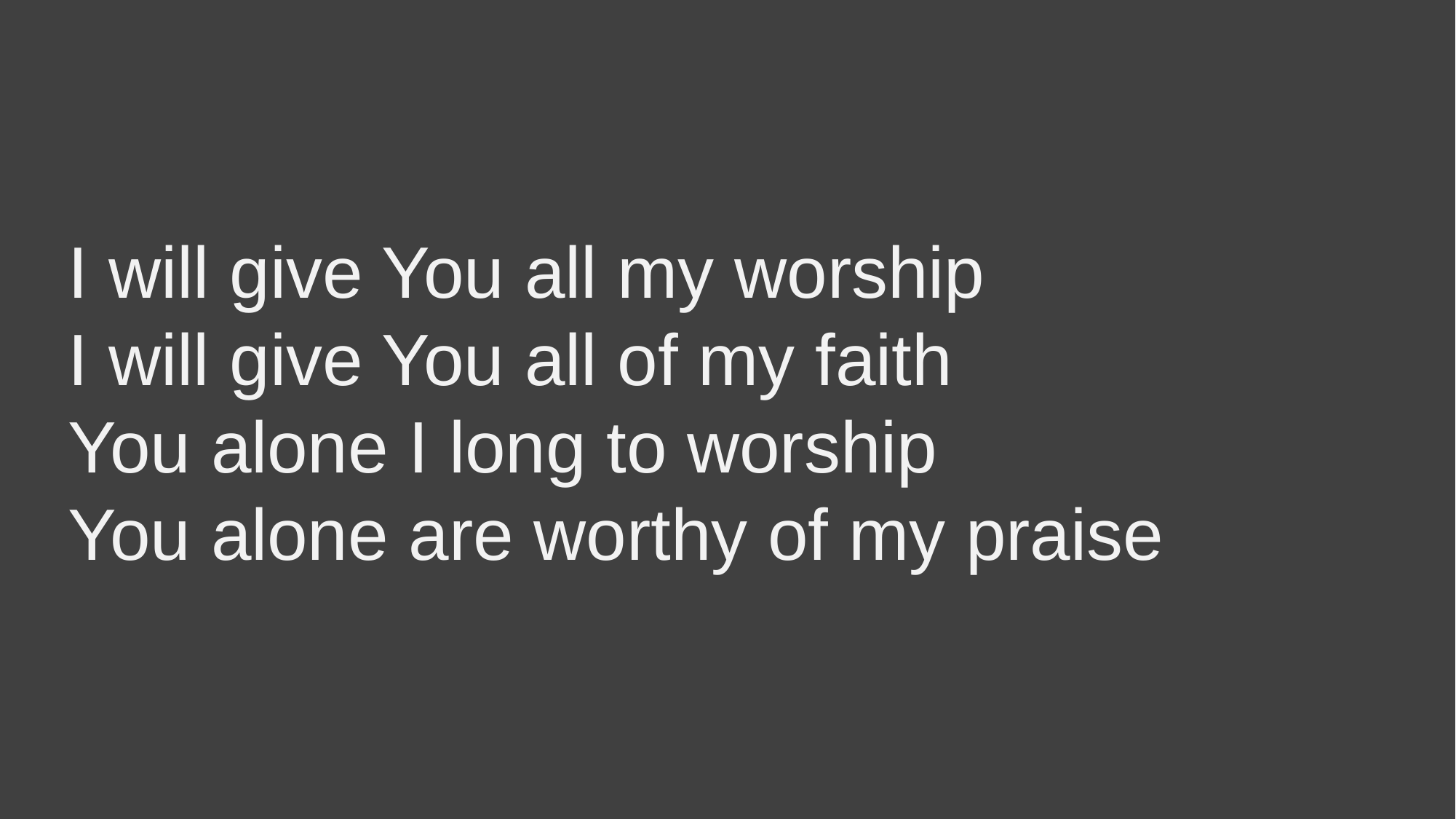

I will give You all my worship
I will give You all of my faith
You alone I long to worship
You alone are worthy of my praise